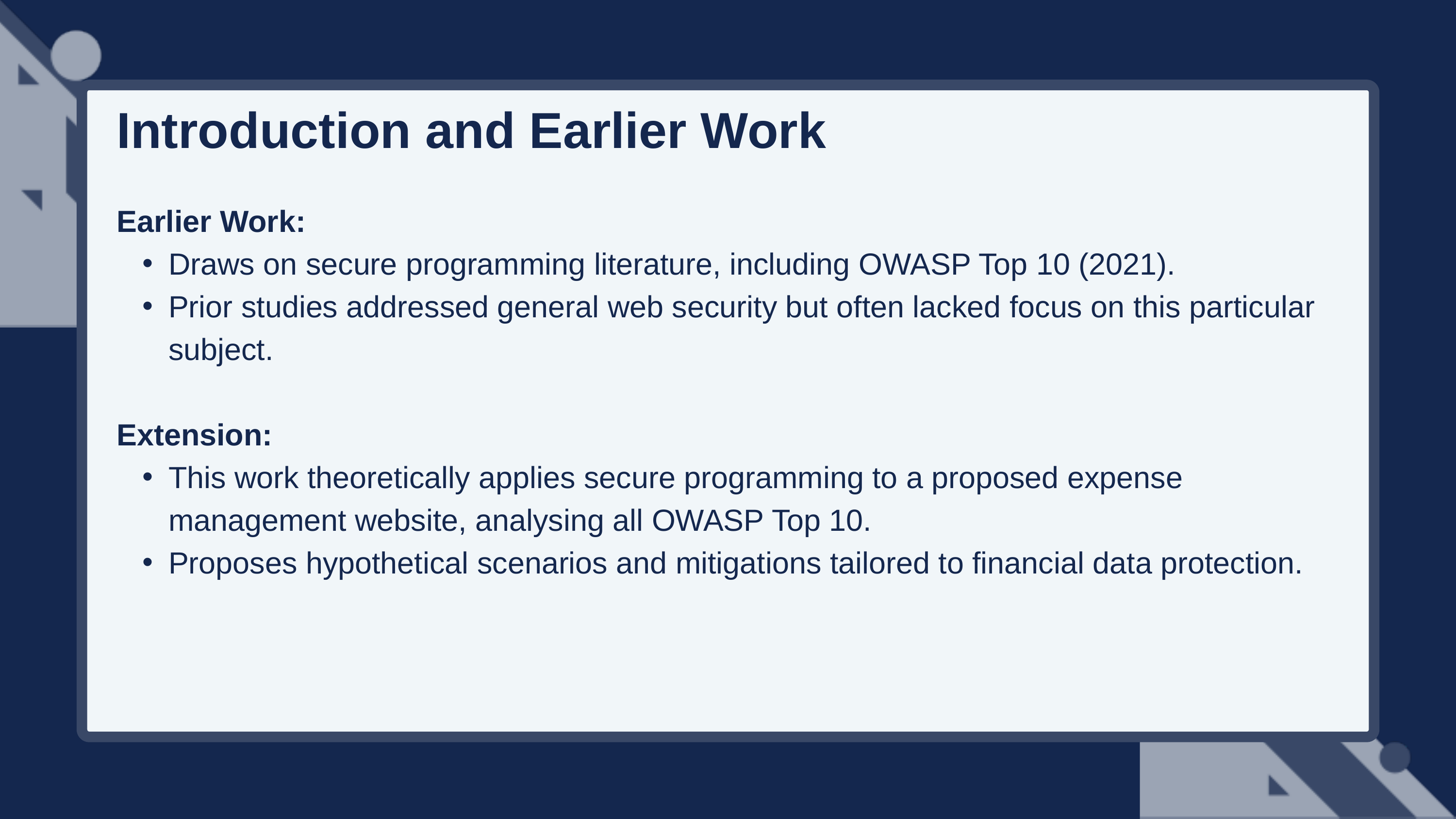

Introduction and Earlier Work
Earlier Work:
Draws on secure programming literature, including OWASP Top 10 (2021).
Prior studies addressed general web security but often lacked focus on this particular subject.

Extension:
This work theoretically applies secure programming to a proposed expense management website, analysing all OWASP Top 10.
Proposes hypothetical scenarios and mitigations tailored to financial data protection.